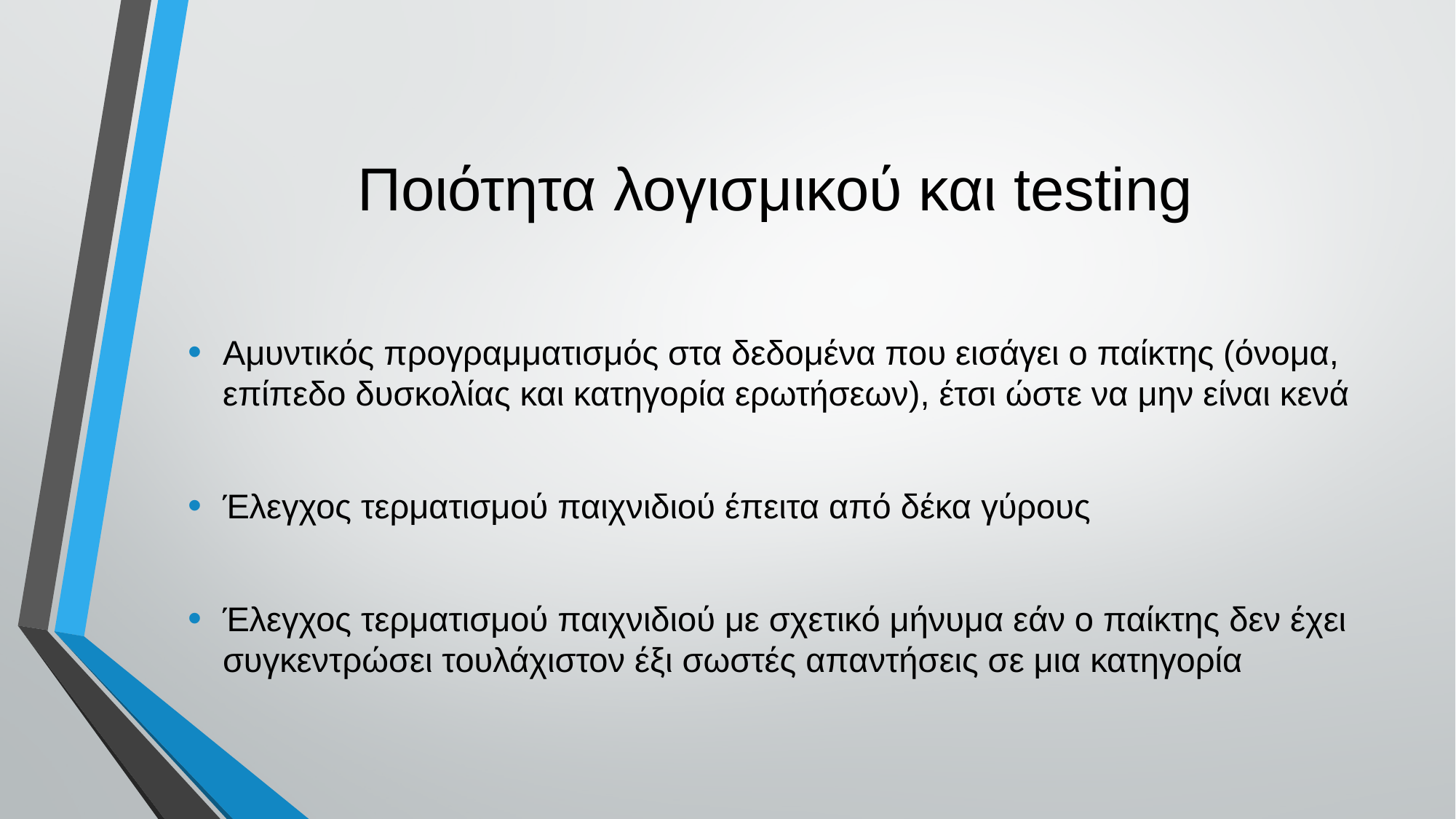

# Ποιότητα λογισμικού και testing
Αμυντικός προγραμματισμός στα δεδομένα που εισάγει ο παίκτης (όνομα, επίπεδο δυσκολίας και κατηγορία ερωτήσεων), έτσι ώστε να μην είναι κενά

Έλεγχος τερματισμού παιχνιδιού έπειτα από δέκα γύρους

Έλεγχος τερματισμού παιχνιδιού με σχετικό μήνυμα εάν ο παίκτης δεν έχει συγκεντρώσει τουλάχιστον έξι σωστές απαντήσεις σε μια κατηγορία